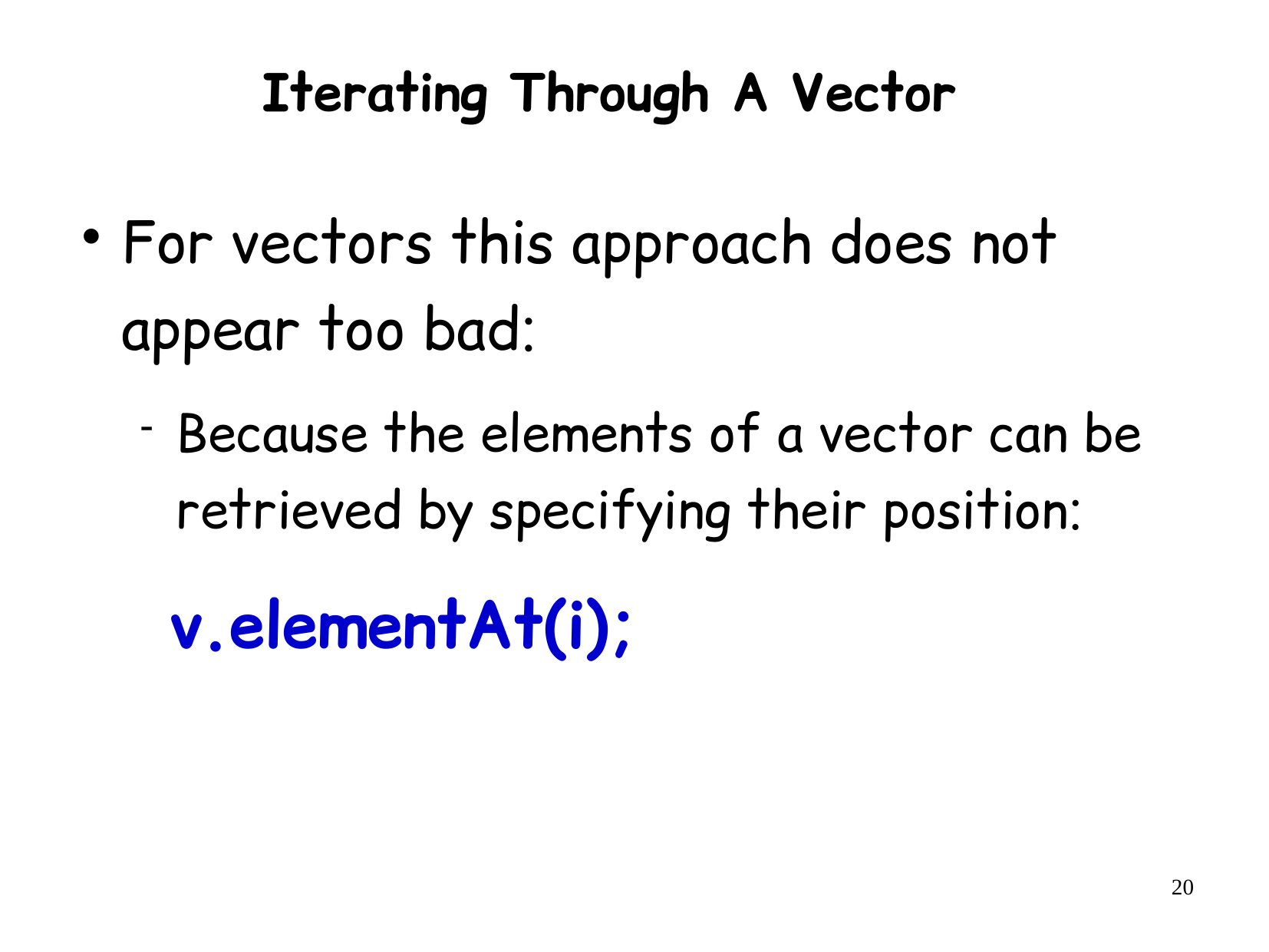

# Iterating Through A Vector
For vectors this approach does not appear too bad:
Because the elements of a vector can be retrieved by specifying their position:
  v.elementAt(i);